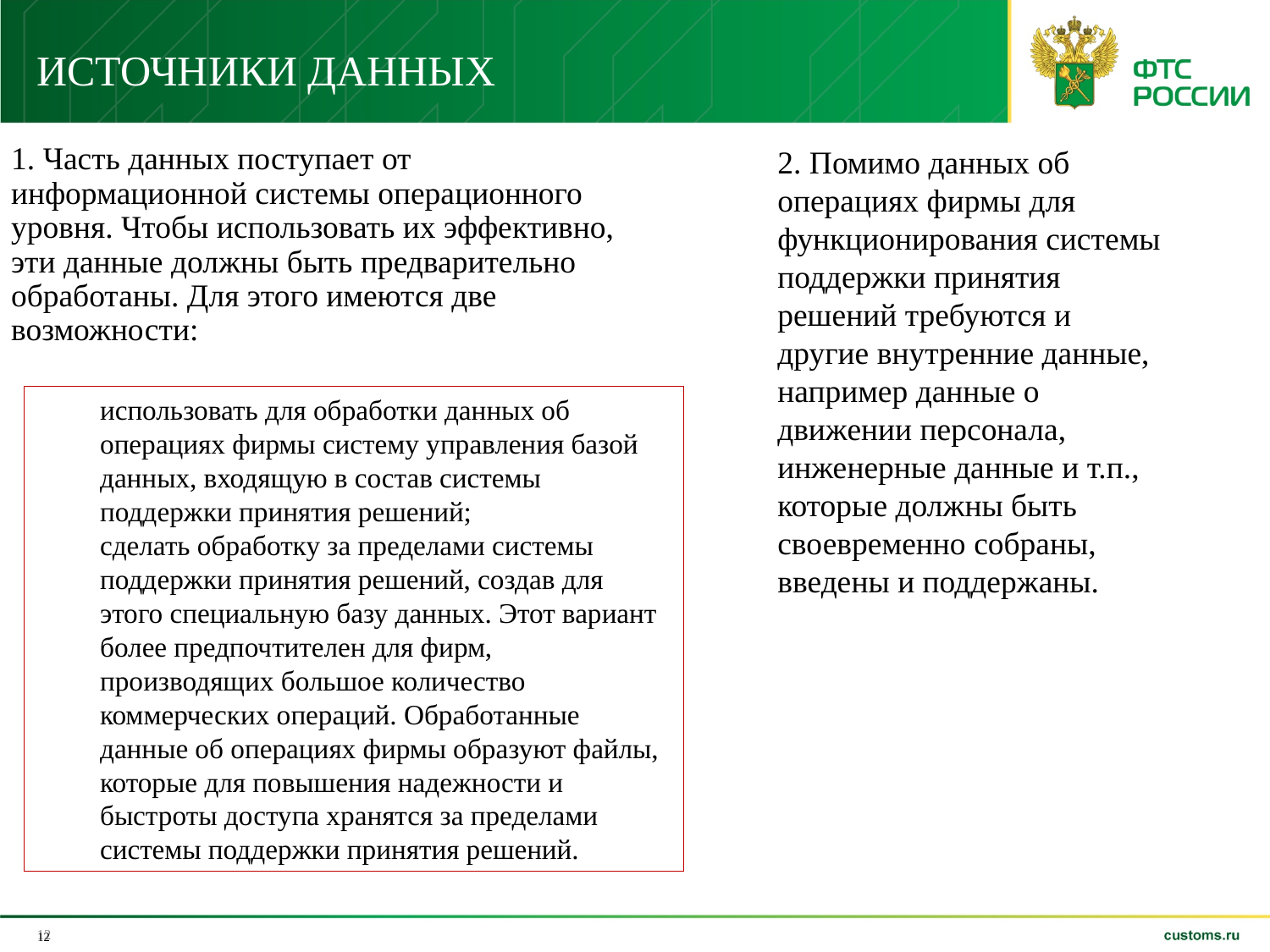

ИСТОЧНИКИ ДАННЫХ
1. Часть данных поступает от информационной системы операционного уровня. Чтобы использовать их эффективно, эти данные должны быть предварительно обработаны. Для этого имеются две возможности:

2. Помимо данных об операциях фирмы для функционирования системы поддержки принятия решений требуются и другие внутренние данные, например данные о движении персонала, инженерные данные и т.п., которые должны быть своевременно собраны, введены и поддержаны.
использовать для обработки данных об операциях фирмы систему управления базой данных, входящую в состав системы поддержки принятия решений;
сделать обработку за пределами системы поддержки принятия решений, создав для этого специальную базу данных. Этот вариант более предпочтителен для фирм, производящих большое количество коммерческих операций. Обработанные данные об операциях фирмы образуют файлы, которые для повышения надежности и быстроты доступа хранятся за пределами системы поддержки принятия решений.
12
12